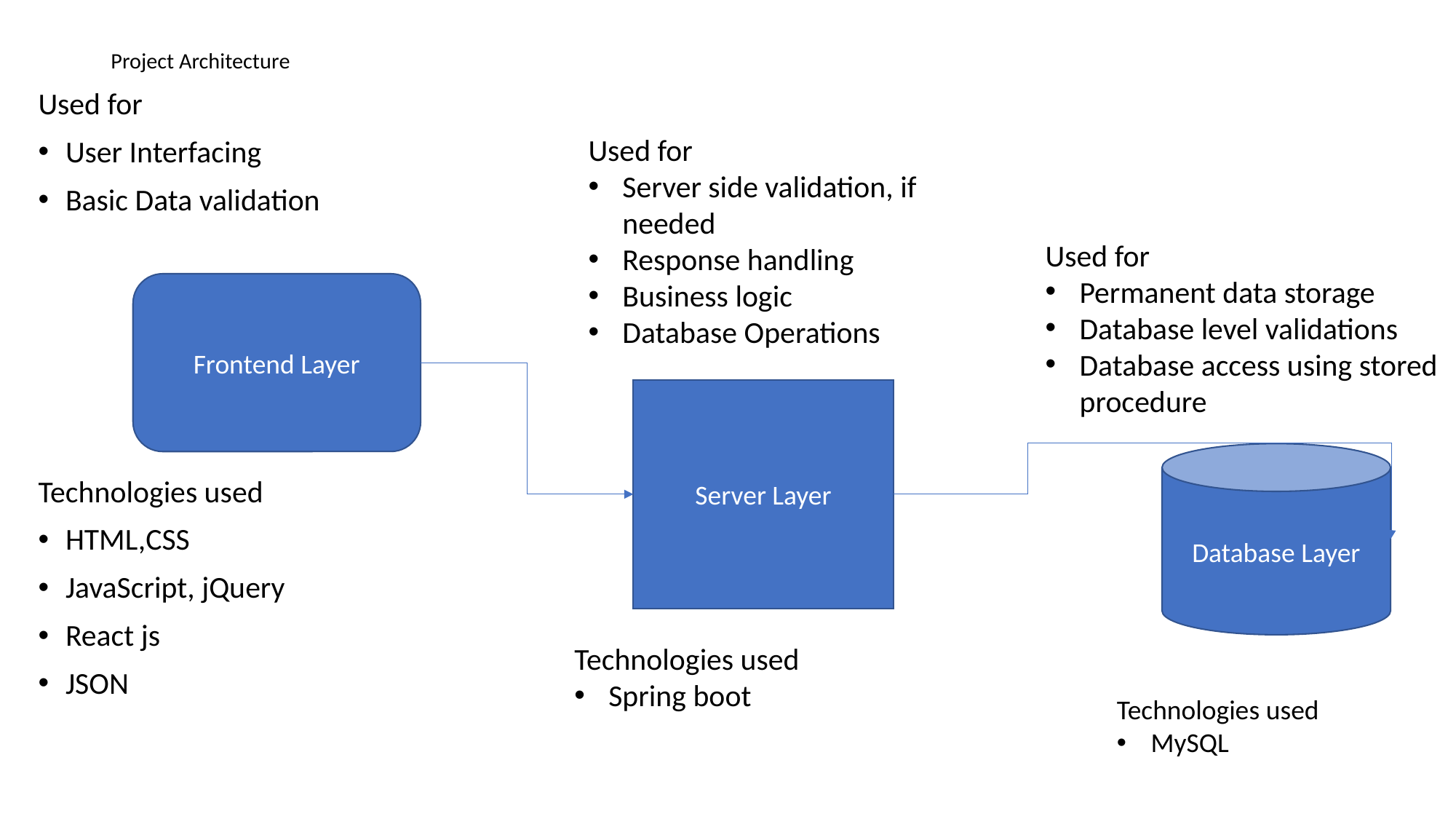

# Project Architecture
Used for
User Interfacing
Basic Data validation

Technologies used
HTML,CSS
JavaScript, jQuery
React js
JSON
Used for
Server side validation, if needed
Response handling
Business logic
Database Operations

Used for
Permanent data storage
Database level validations
Database access using stored procedure
Frontend Layer
Server Layer
Database Layer
Technologies used
Spring boot
Technologies used
MySQL